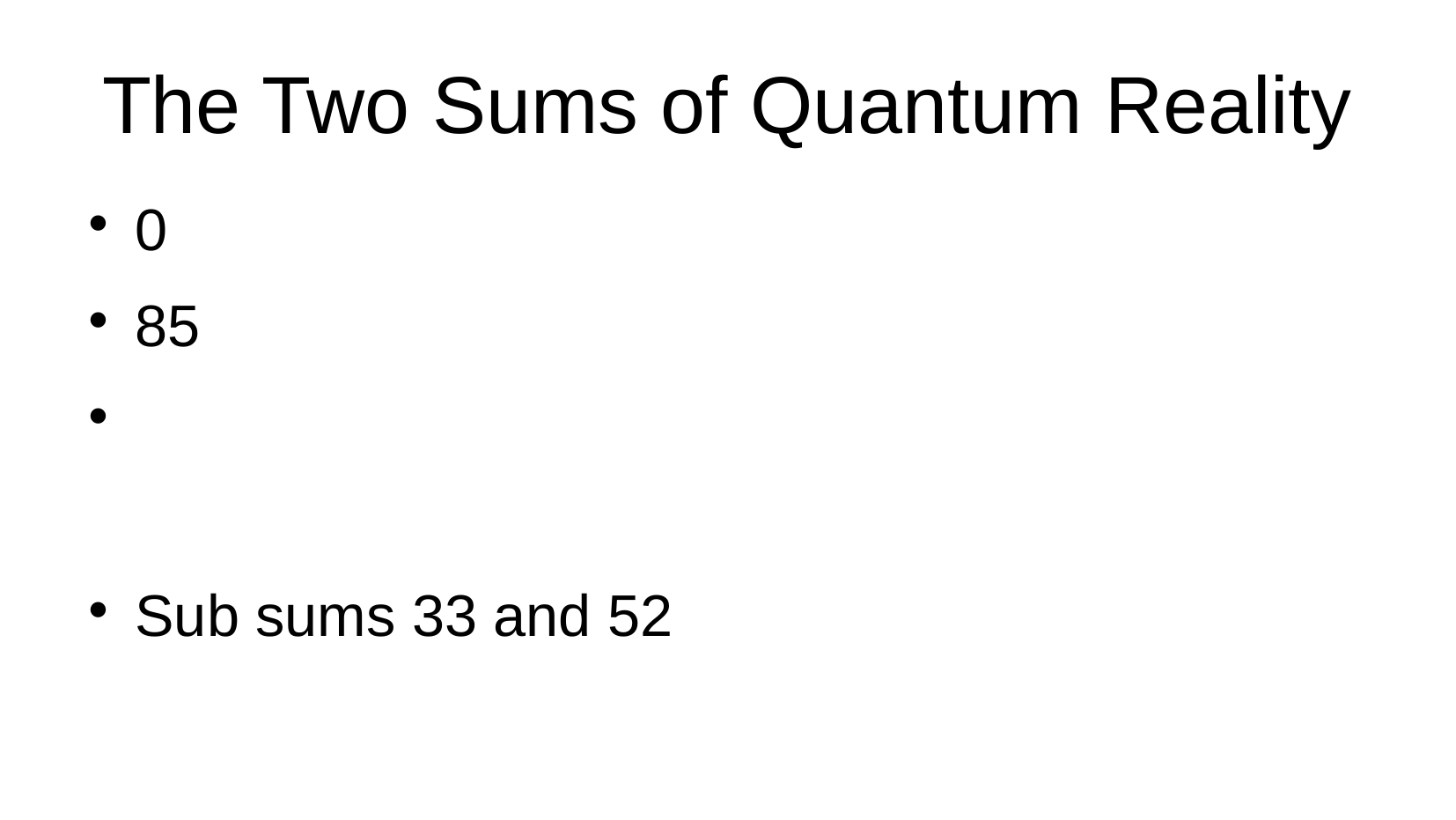

The Two Sums of Quantum Reality
0
85

Sub sums 33 and 52